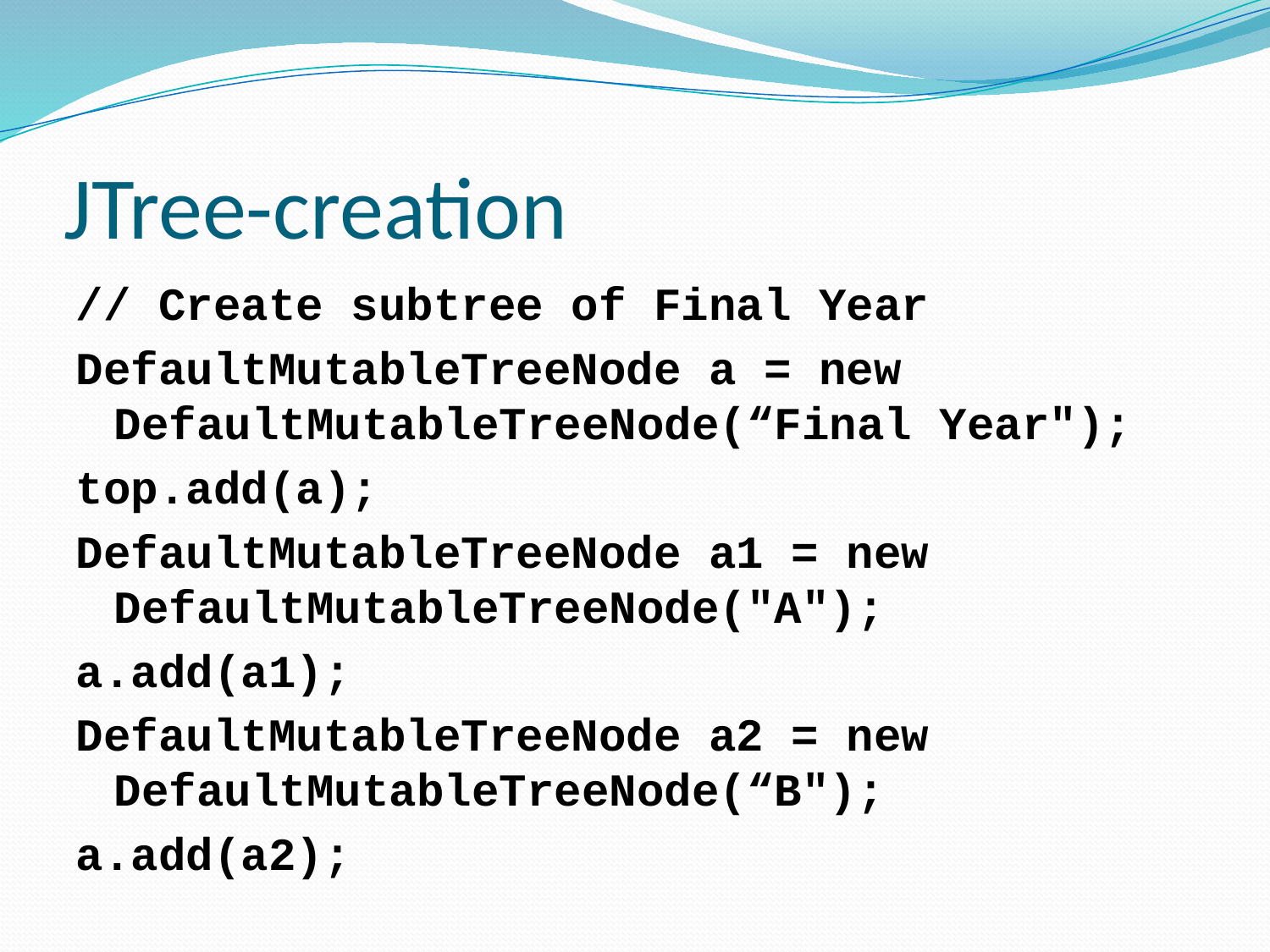

# JTree-creation
// Create subtree of Final Year
DefaultMutableTreeNode a = new DefaultMutableTreeNode(“Final Year");
top.add(a);
DefaultMutableTreeNode a1 = new DefaultMutableTreeNode("A");
a.add(a1);
DefaultMutableTreeNode a2 = new DefaultMutableTreeNode(“B");
a.add(a2);